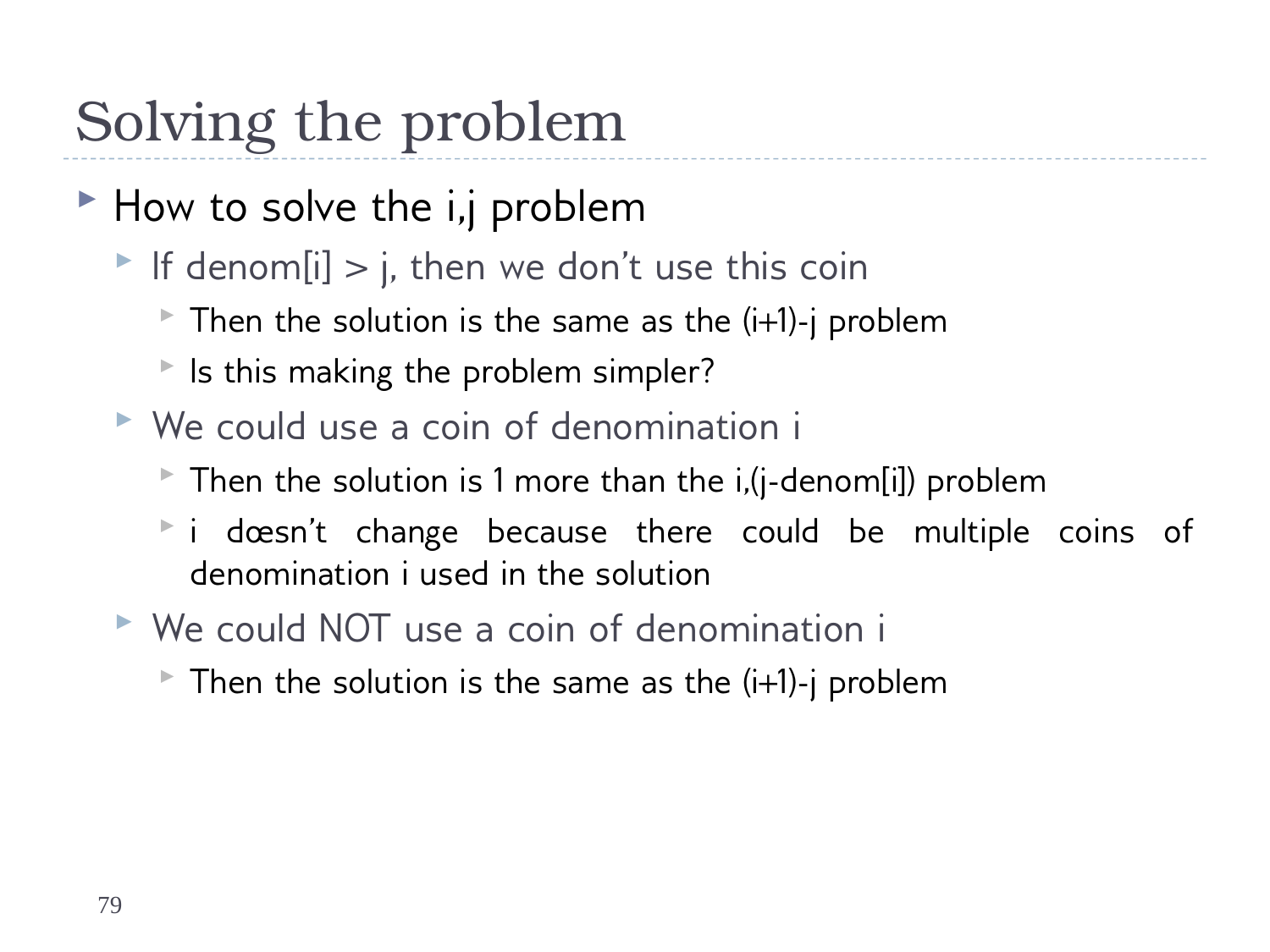

# Solving the problem
How to solve the i,j problem
If denom[i] > j, then we don’t use this coin
Then the solution is the same as the (i+1)-j problem
Is this making the problem simpler?
We could use a coin of denomination i
Then the solution is 1 more than the i,(j-denom[i]) problem
i doesn’t change because there could be multiple coins of denomination i used in the solution
We could NOT use a coin of denomination i
Then the solution is the same as the (i+1)-j problem
79